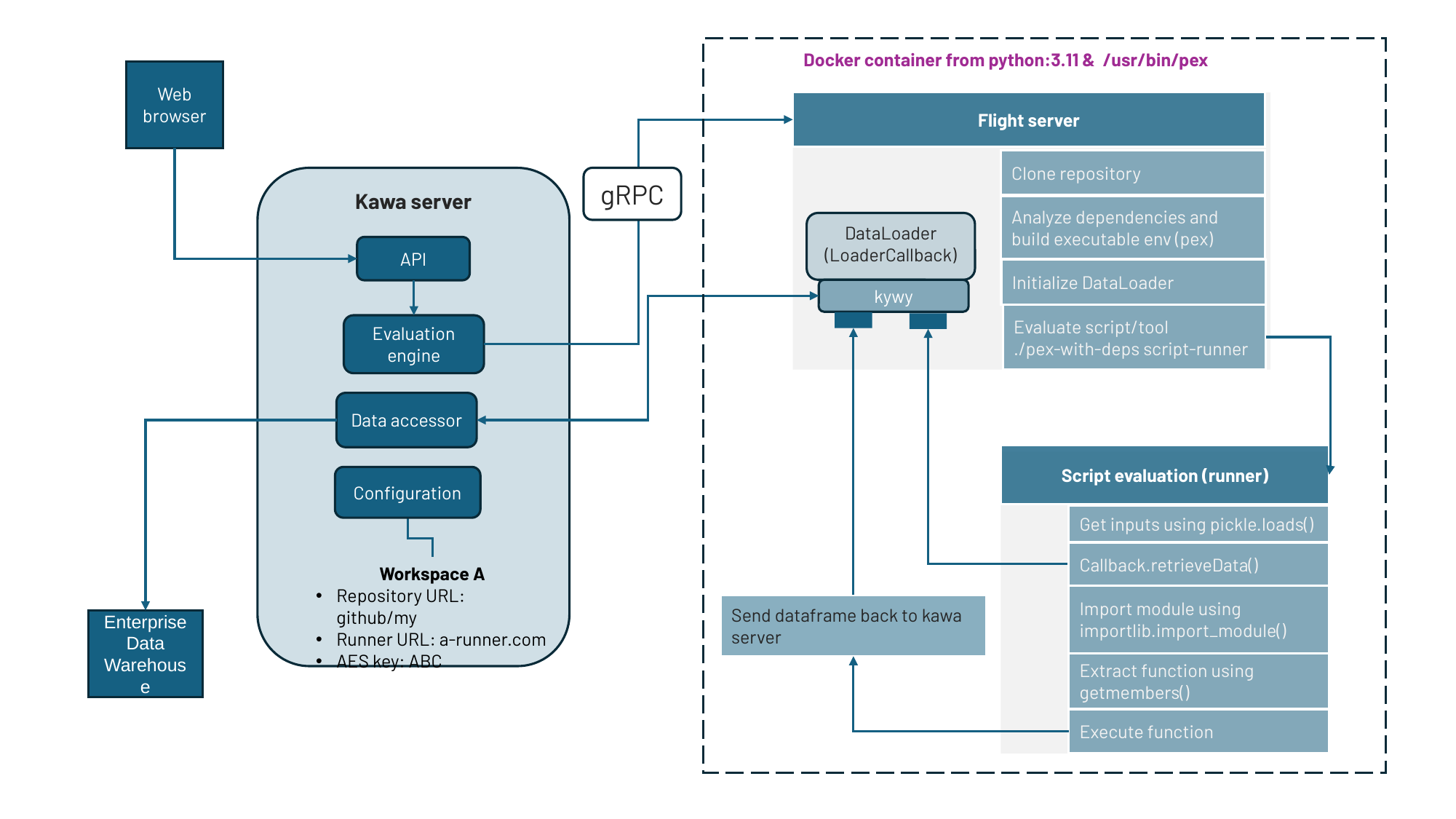

Docker container from python:3.11 &  /usr/bin/pex
Web browser

Flight server
Clone repository
Kawa server
gRPC
Analyze dependencies and build executable env (pex)
DataLoader
(LoaderCallback)
API
Initialize DataLoader
kywy
Evaluate script/tool
./pex-with-deps script-runner

Evaluation
engine
Data accessor
Script evaluation (runner)

Configuration
Get inputs using pickle.loads()
Callback.retrieveData()
Workspace A
Repository URL: github/my
Runner URL: a-runner.com
AES key: ABC

Import module using importlib.import_module()
Send dataframe back to kawa server
Enterprise Data Warehouse
Extract function using getmembers()
Execute function